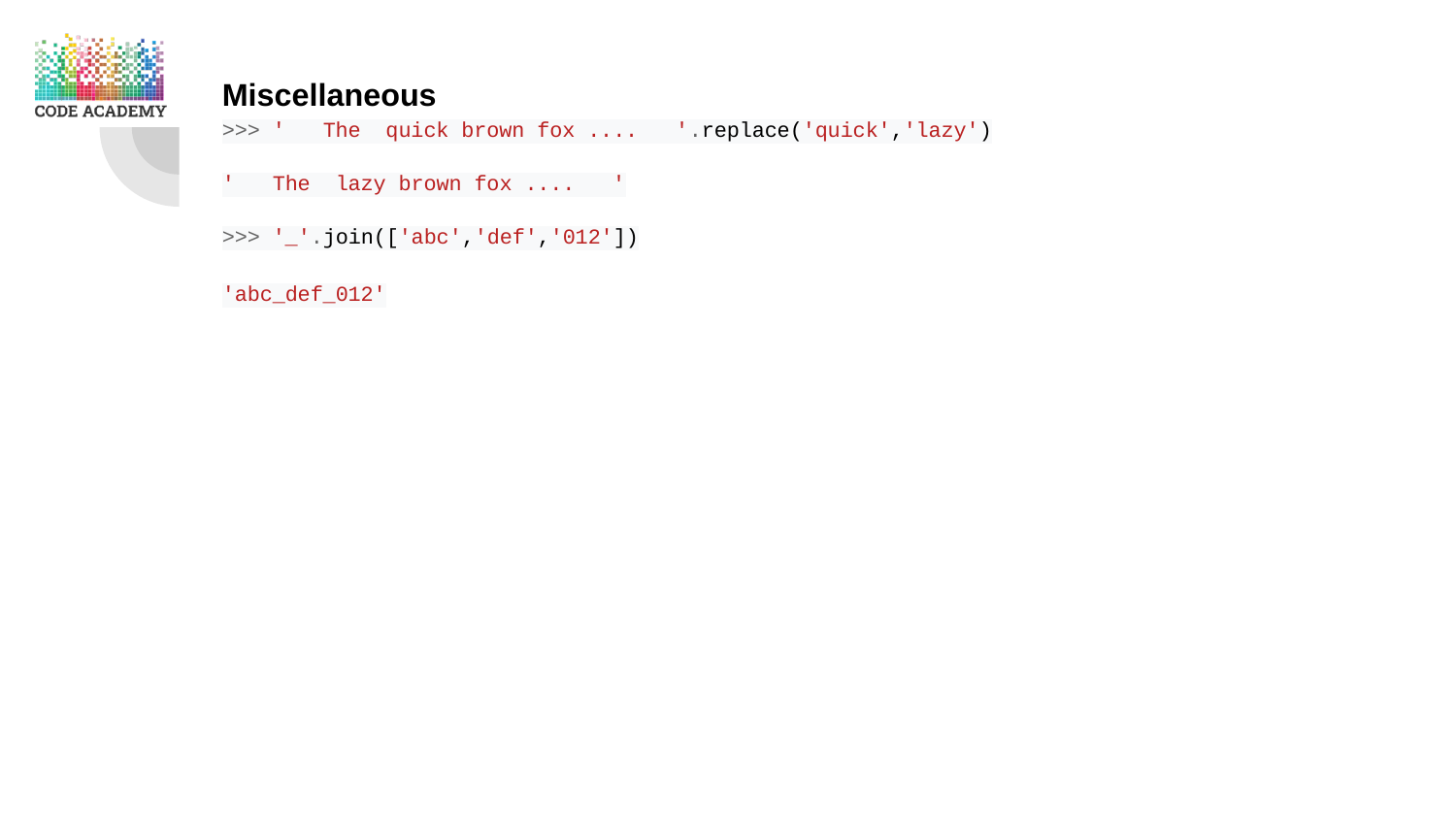

Miscellaneous
>>> '   The  quick brown fox ....   '.replace('quick','lazy')
'   The  lazy brown fox ....   '
>>> '_'.join(['abc','def','012'])
'abc_def_012'